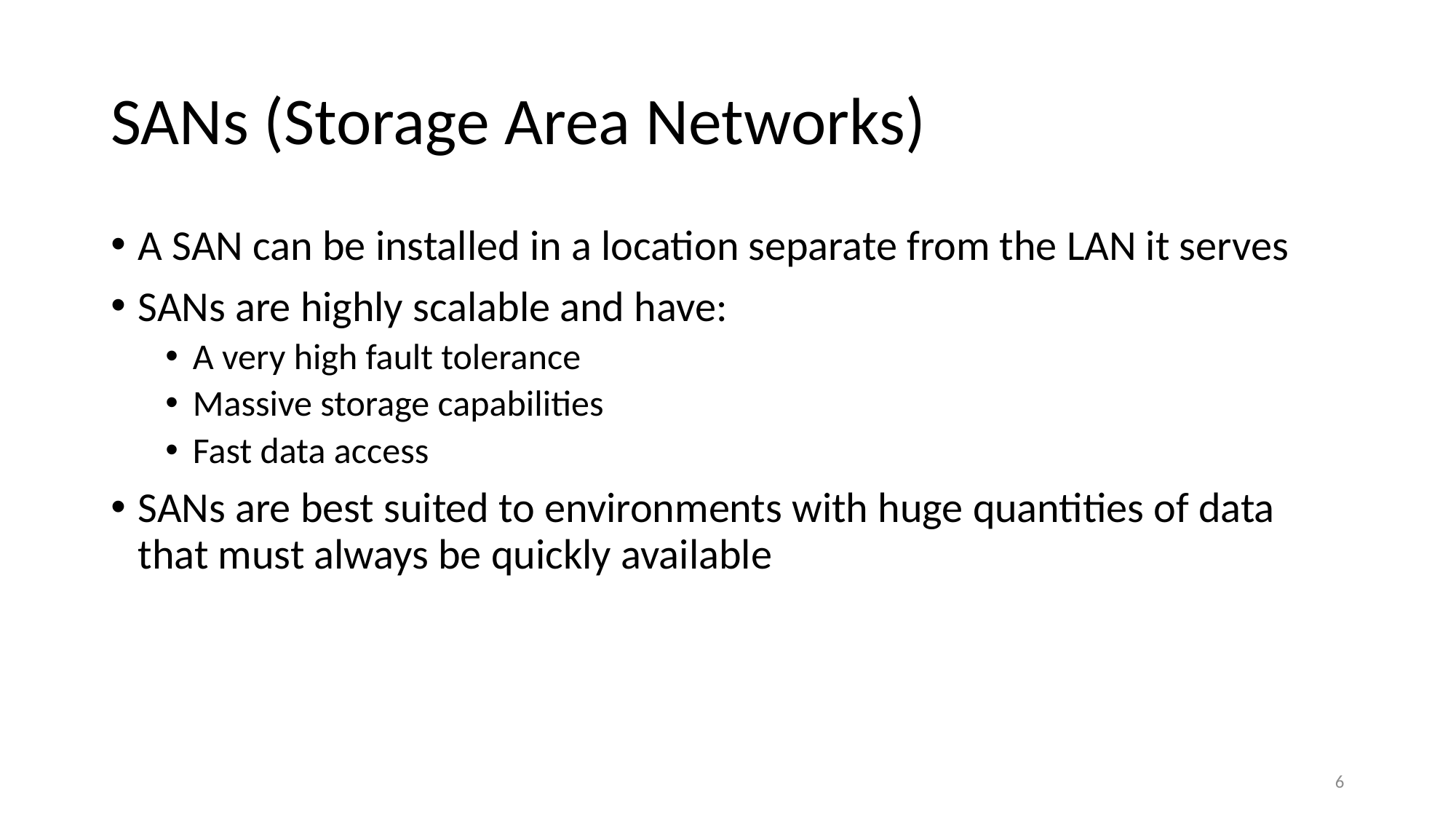

# SANs (Storage Area Networks)
A SAN can be installed in a location separate from the LAN it serves
SANs are highly scalable and have:
A very high fault tolerance
Massive storage capabilities
Fast data access
SANs are best suited to environments with huge quantities of data that must always be quickly available

6